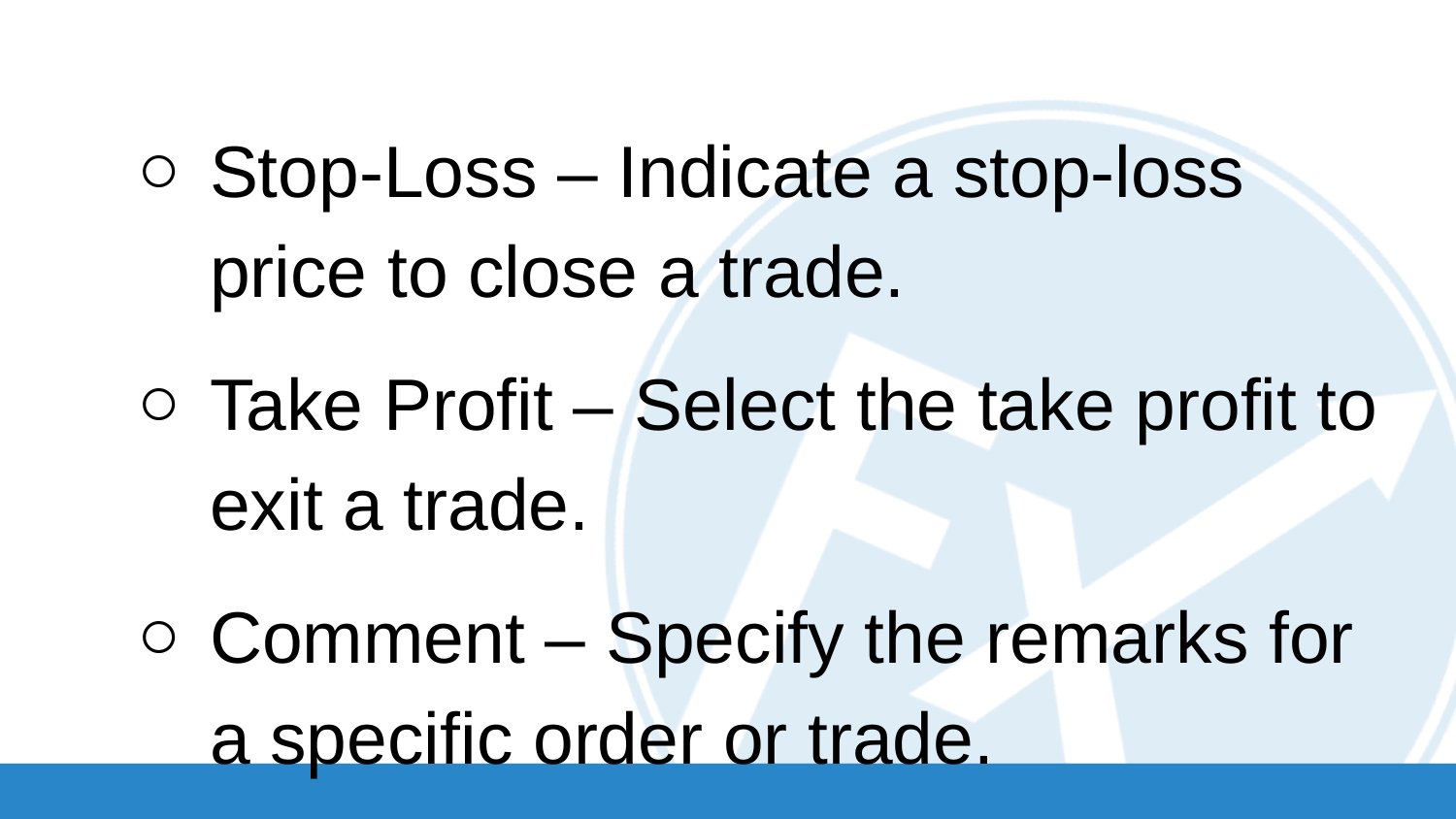

Stop-Loss – Indicate a stop-loss price to close a trade.
Take Profit – Select the take profit to exit a trade.
Comment – Specify the remarks for a specific order or trade.